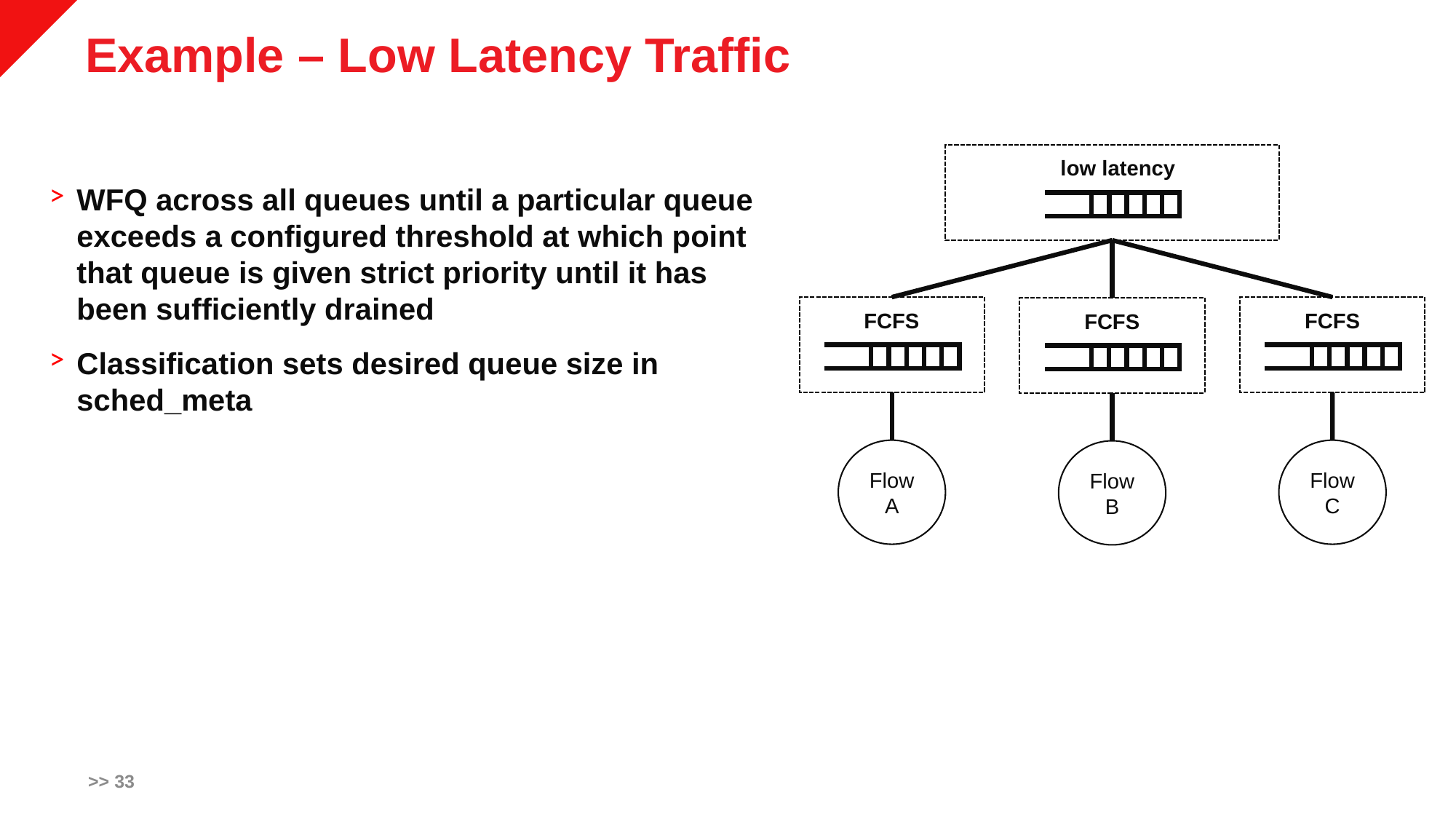

# Example – Low Latency Traffic

low latency
WFQ across all queues until a particular queue exceeds a configured threshold at which point that queue is given strict priority until it has been sufficiently drained
Classification sets desired queue size in sched_meta

FCFS
FCFS
FCFS

Flow C
Flow A
Flow B
>> 33